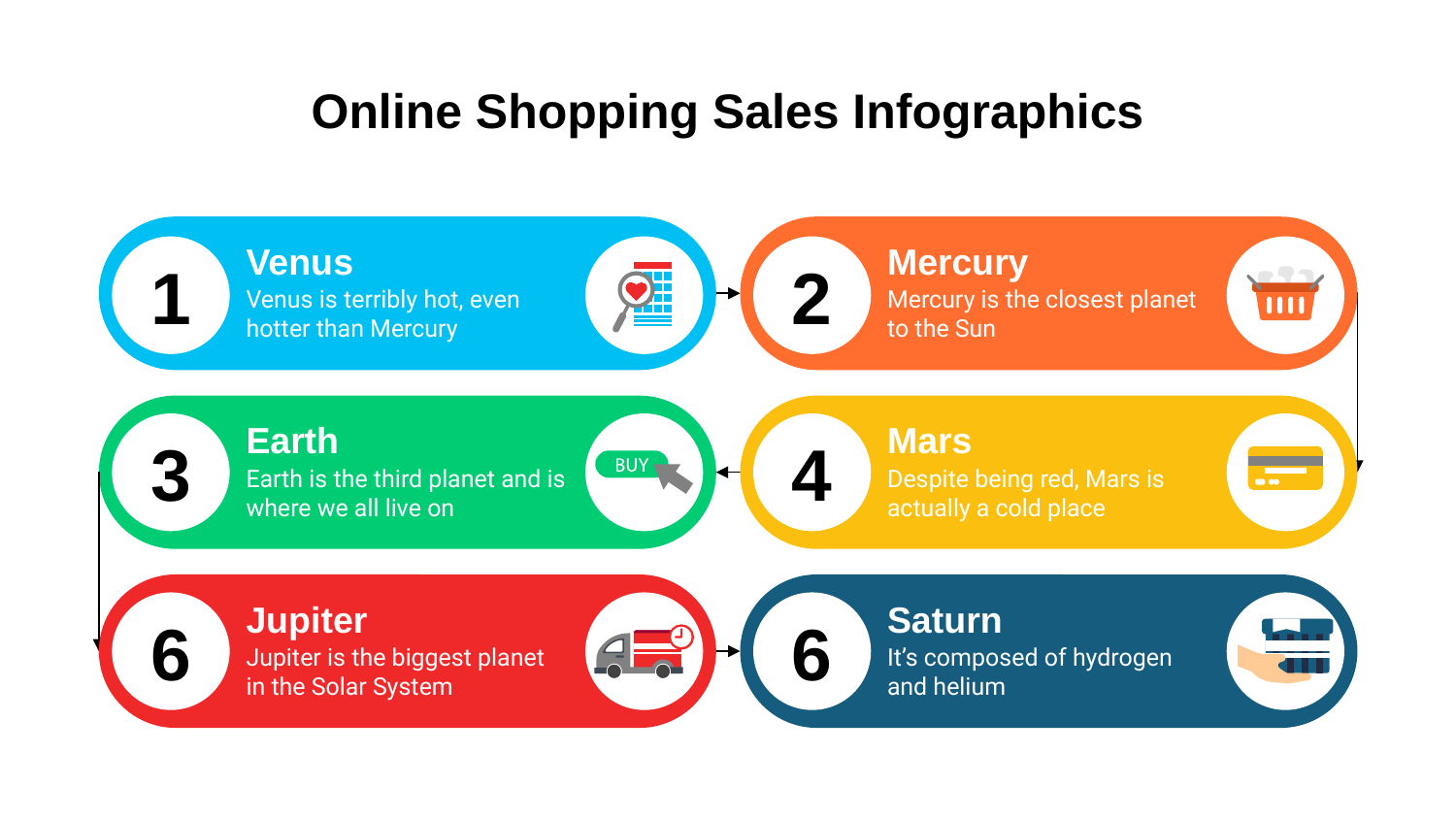

# Online Shopping Sales Infographics

Venus
Venus is terribly hot, even hotter than Mercury
1

Mercury
Mercury is the closest planet to the Sun

2

Earth
Earth is the third planet and is where we all live on
3

Mars
Despite being red, Mars is actually a cold place
4

Jupiter
Jupiter is the biggest planet in the Solar System
6

Saturn
It’s composed of hydrogen and helium

6